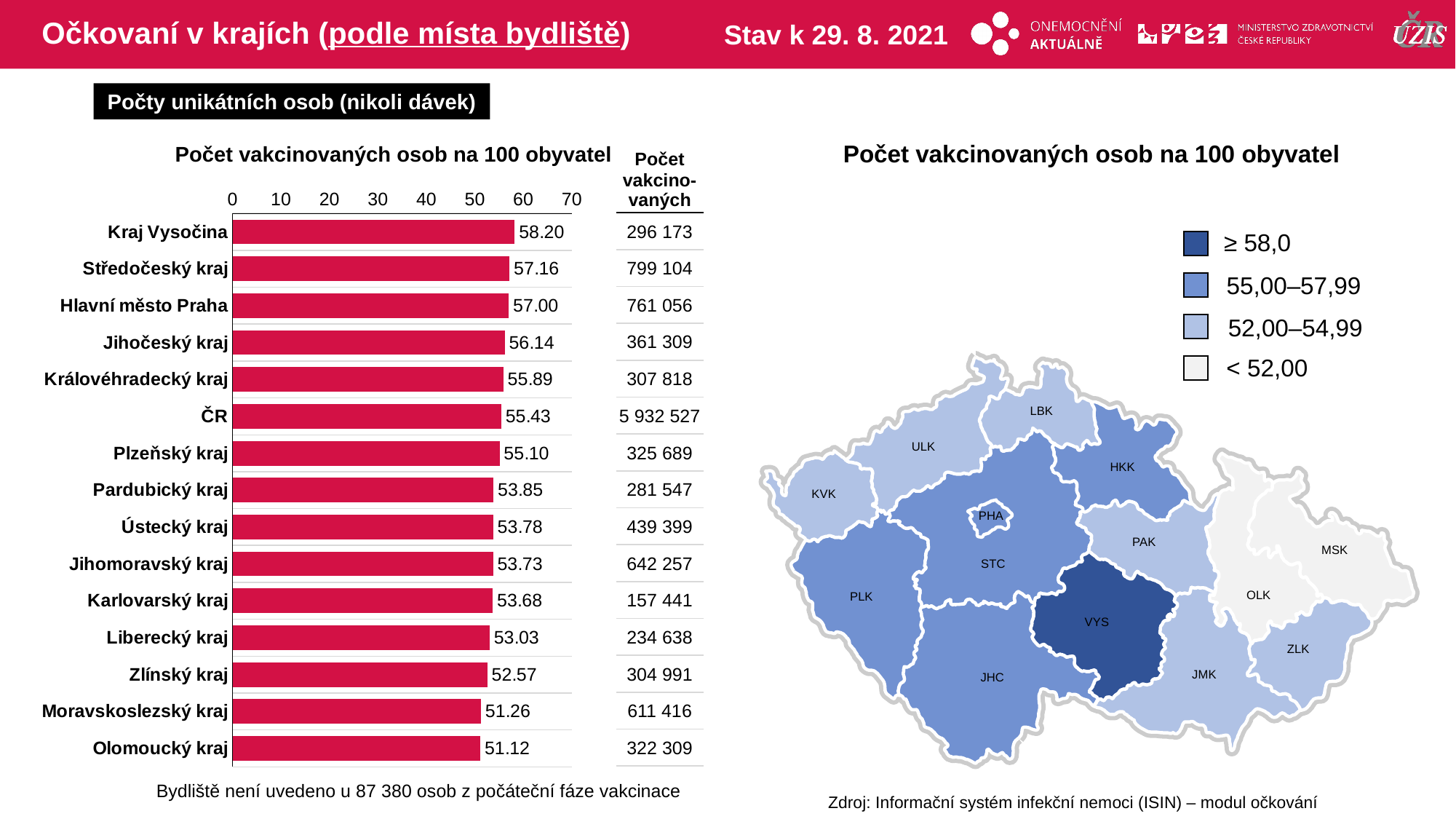

# Očkovaní v krajích (podle místa bydliště)
Stav k 29. 8. 2021
Počty unikátních osob (nikoli dávek)
Počet vakcinovaných osob na 100 obyvatel
Počet vakcinovaných osob na 100 obyvatel
| Počet vakcino-vaných |
| --- |
| 296 173 |
| 799 104 |
| 761 056 |
| 361 309 |
| 307 818 |
| 5 932 527 |
| 325 689 |
| 281 547 |
| 439 399 |
| 642 257 |
| 157 441 |
| 234 638 |
| 304 991 |
| 611 416 |
| 322 309 |

### Chart

| Category | počet na 1000 |
|---|---|
| Kraj Vysočina | 58.2041537 |
| Středočeský kraj | 57.1606377 |
| Hlavní město Praha | 57.0043533 |
| Jihočeský kraj | 56.1430252 |
| Královéhradecký kraj | 55.8853165 |
| ČR | 55.4349712 |
| Plzeňský kraj | 55.104299 |
| Pardubický kraj | 53.8479046 |
| Ústecký kraj | 53.781744 |
| Jihomoravský kraj | 53.7306528 |
| Karlovarský kraj | 53.677155 |
| Liberecký kraj | 53.0284128 |
| Zlínský kraj | 52.5738685 |
| Moravskoslezský kraj | 51.2574256 |
| Olomoucký kraj | 51.117804 |
≥ 58,0

55,00–57,99

52,00–54,99

< 52,00

LBK

ULK

HKK

KVK

PHA

PAK
MSK

STC
OLK

PLK

VYS
ZLK
JMK
JHC
Bydliště není uvedeno u 87 380 osob z počáteční fáze vakcinace
Zdroj: Informační systém infekční nemoci (ISIN) – modul očkování